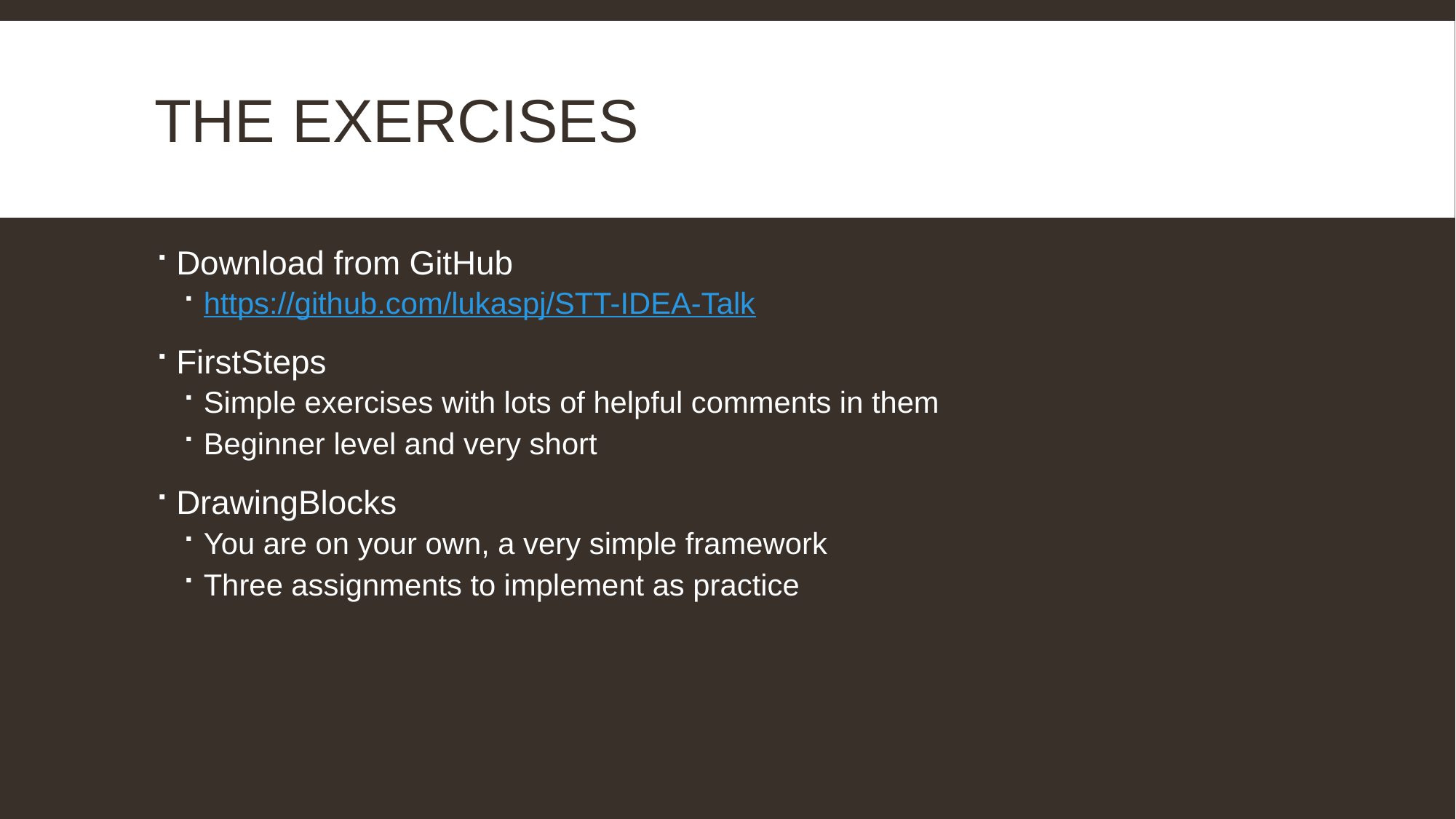

# The Exercises
Download from GitHub
https://github.com/lukaspj/STT-IDEA-Talk
FirstSteps
Simple exercises with lots of helpful comments in them
Beginner level and very short
DrawingBlocks
You are on your own, a very simple framework
Three assignments to implement as practice